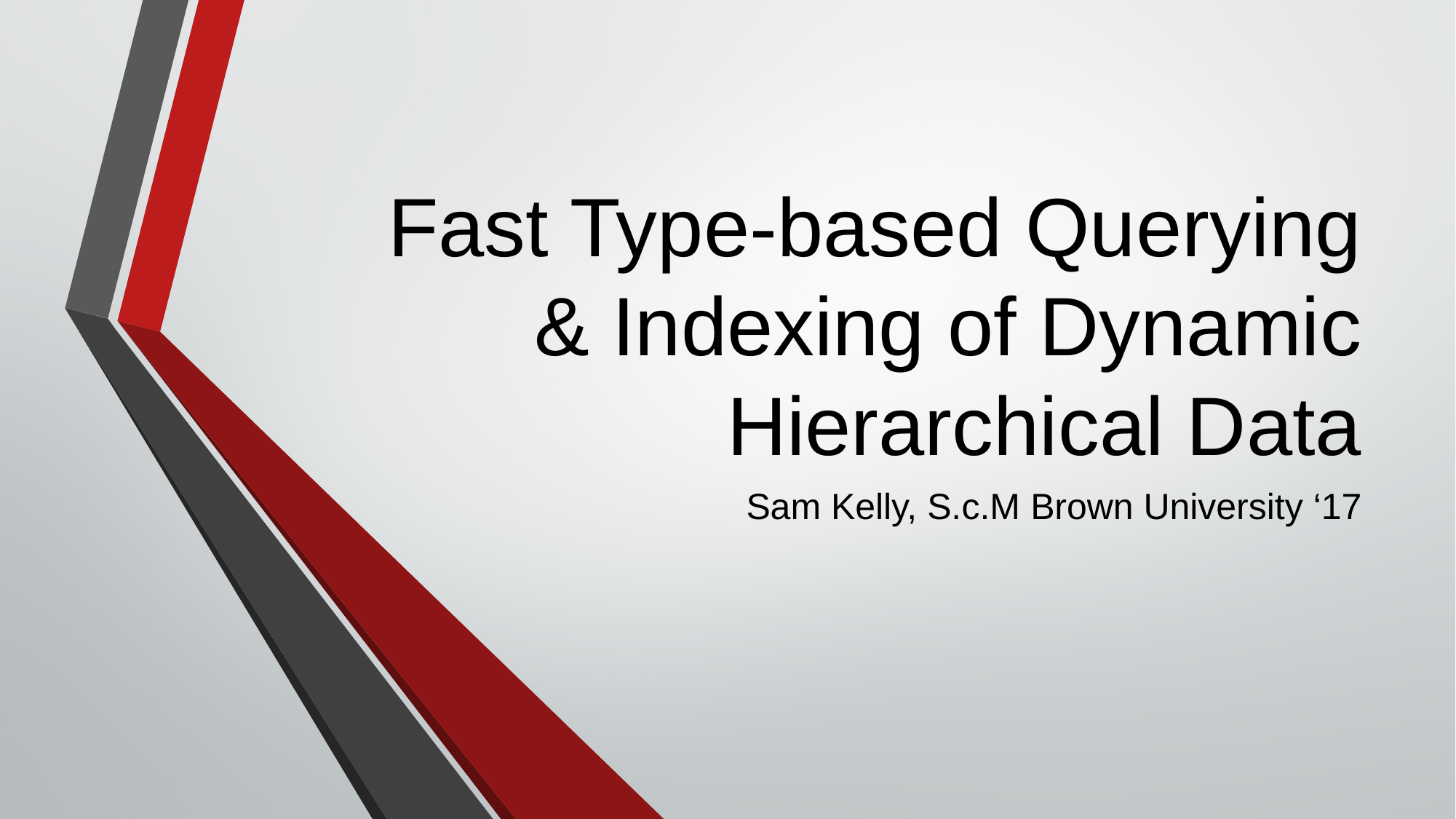

# Fast Type-based Querying & Indexing of Dynamic Hierarchical Data
Sam Kelly, S.c.M Brown University ‘17